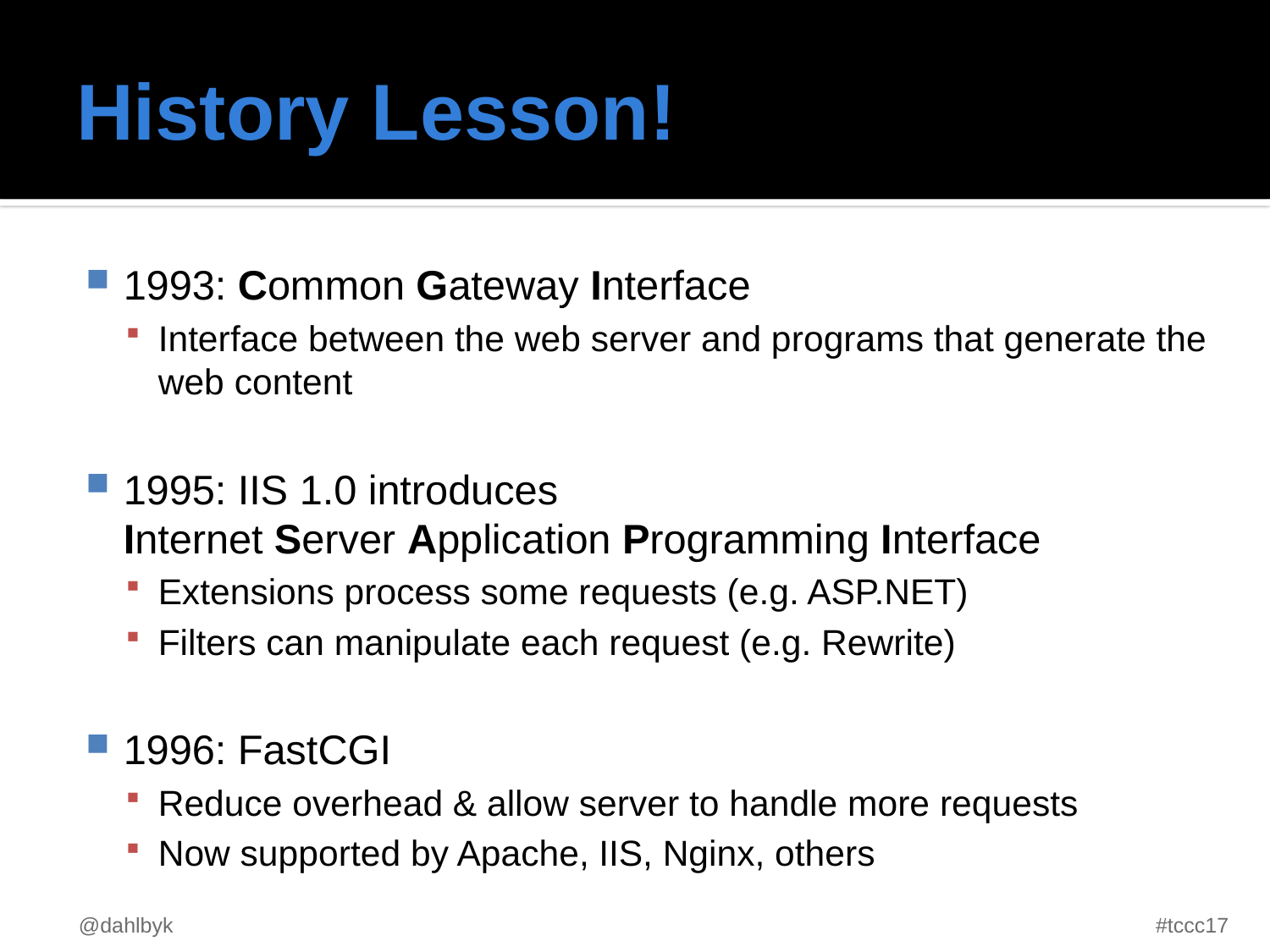

# History Lesson!
1993: Common Gateway Interface
Interface between the web server and programs that generate the web content

1995: IIS 1.0 introduces
Internet Server Application Programming Interface
Extensions process some requests (e.g. ASP.NET)
Filters can manipulate each request (e.g. Rewrite)

1996: FastCGI
Reduce overhead & allow server to handle more requests
Now supported by Apache, IIS, Nginx, others

@dahlbyk
#tccc17